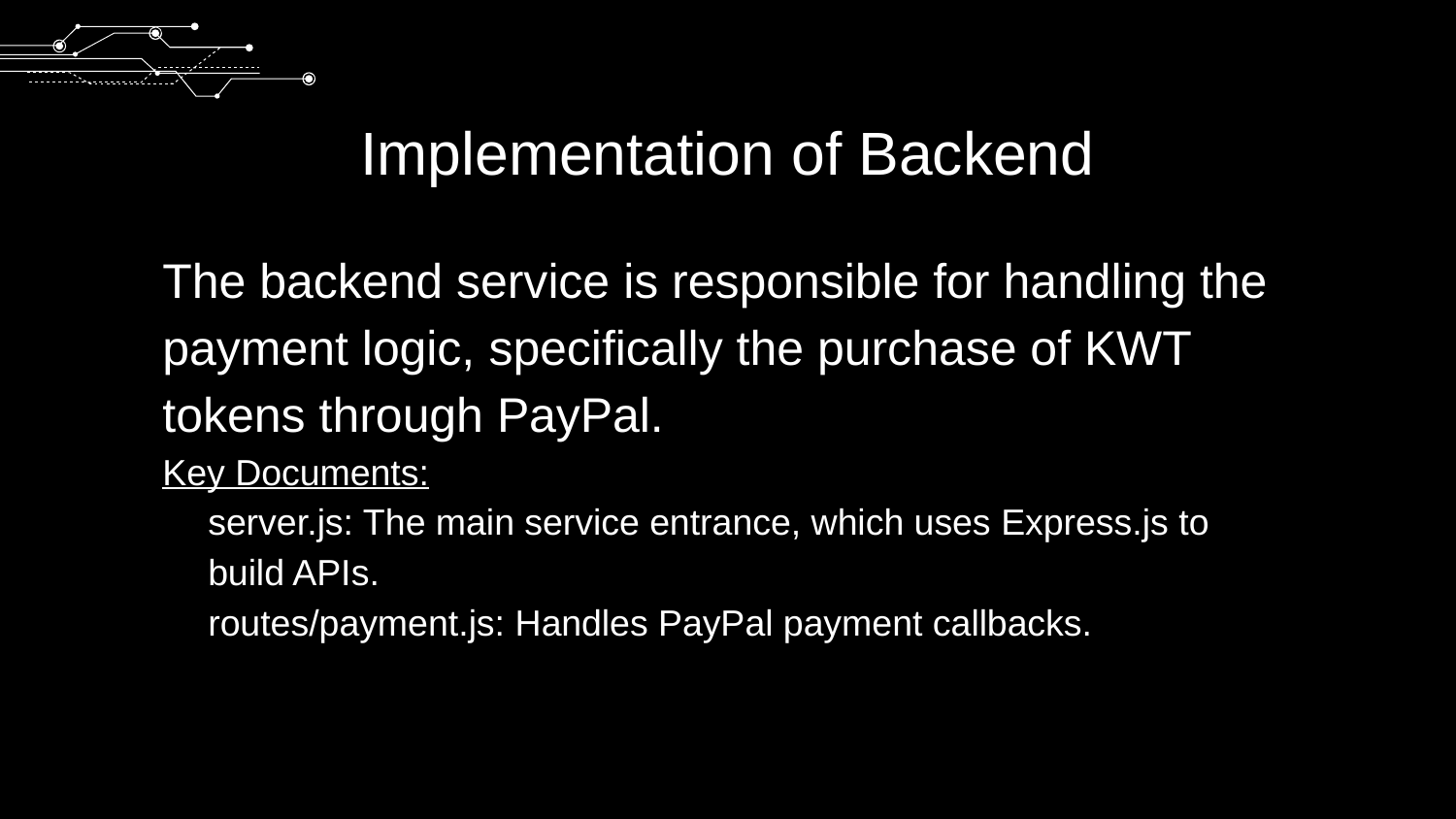

# Implementation of Backend
The backend service is responsible for handling the payment logic, specifically the purchase of KWT tokens through PayPal.
Key Documents:
server.js: The main service entrance, which uses Express.js to build APIs.
routes/payment.js: Handles PayPal payment callbacks.